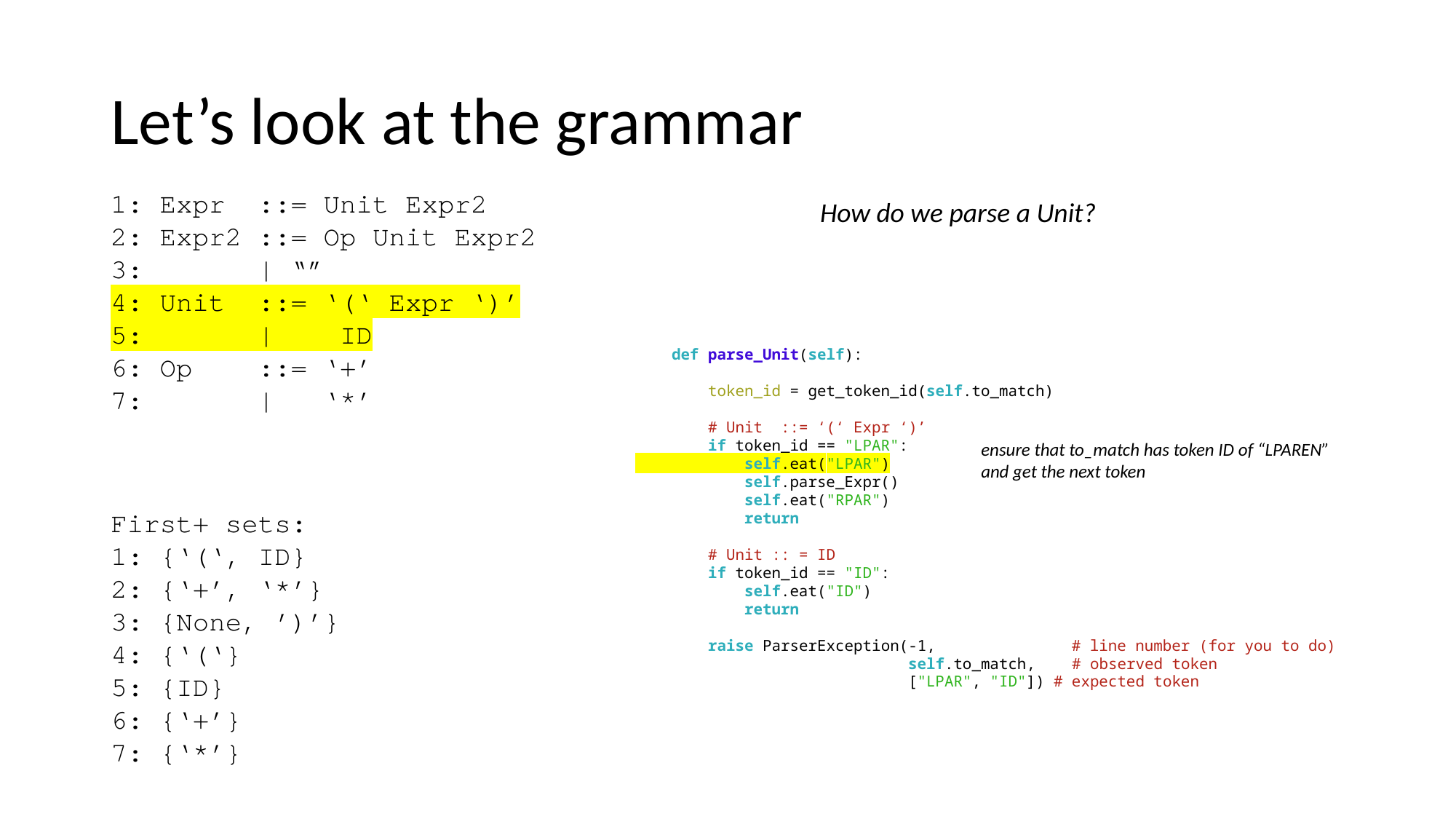

# Let’s look at the grammar
1: Expr  ::= Unit Expr2
2: Expr2 ::= Op Unit Expr2
3:       | “”
4: Unit  ::= ‘(‘ Expr ‘)’
5:       |    ID
6: Op    ::= ‘+’
7:       |   ‘*’
How do we parse a Unit?
    def parse_Unit(self):

        token_id = get_token_id(self.to_match)
        # Unit  ::= ‘(‘ Expr ‘)’
        if token_id == "LPAR":
            self.eat("LPAR")
            self.parse_Expr()
            self.eat("RPAR")
            return
        # Unit :: = ID
        if token_id == "ID":
            self.eat("ID")
            return

        raise ParserException(-1,               # line number (for you to do)
                              self.to_match,    # observed token
                              ["LPAR", "ID"]) # expected token
ensure that to_match has token ID of “LPAREN”
and get the next token
First+ sets:
1: {‘(‘, ID}
2: {‘+’, ‘*’}
3: {None, ’)’}
4: {‘(‘}
5: {ID}
6: {‘+’}
7: {‘*’}